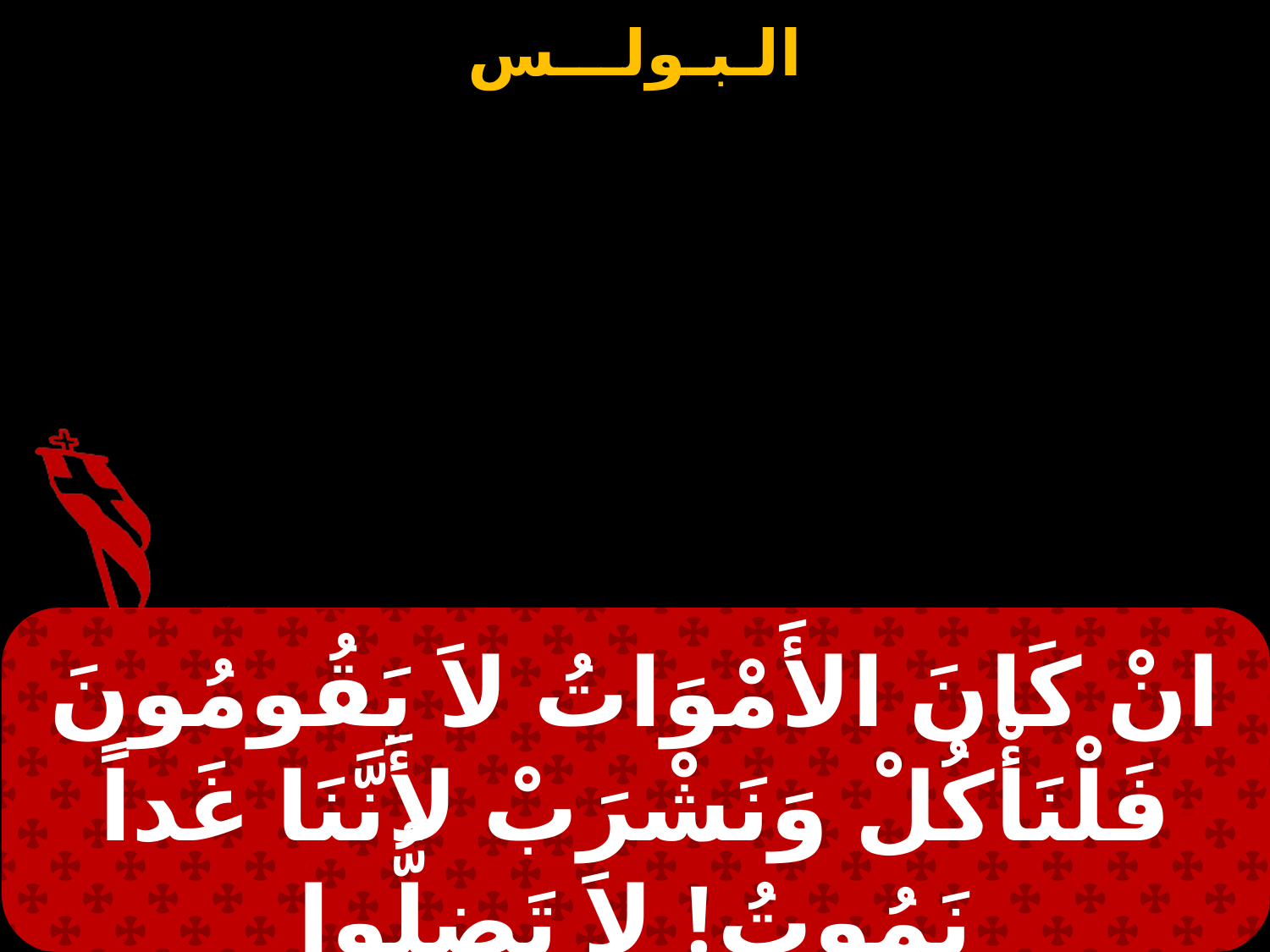

انْ كَانَ الأَمْوَاتُ لاَ يَقُومُونَ فَلْنَأْكُلْ وَنَشْرَبْ لأَنَّنَا غَداً نَمُوتُ! لاَ تَضِلُّوا